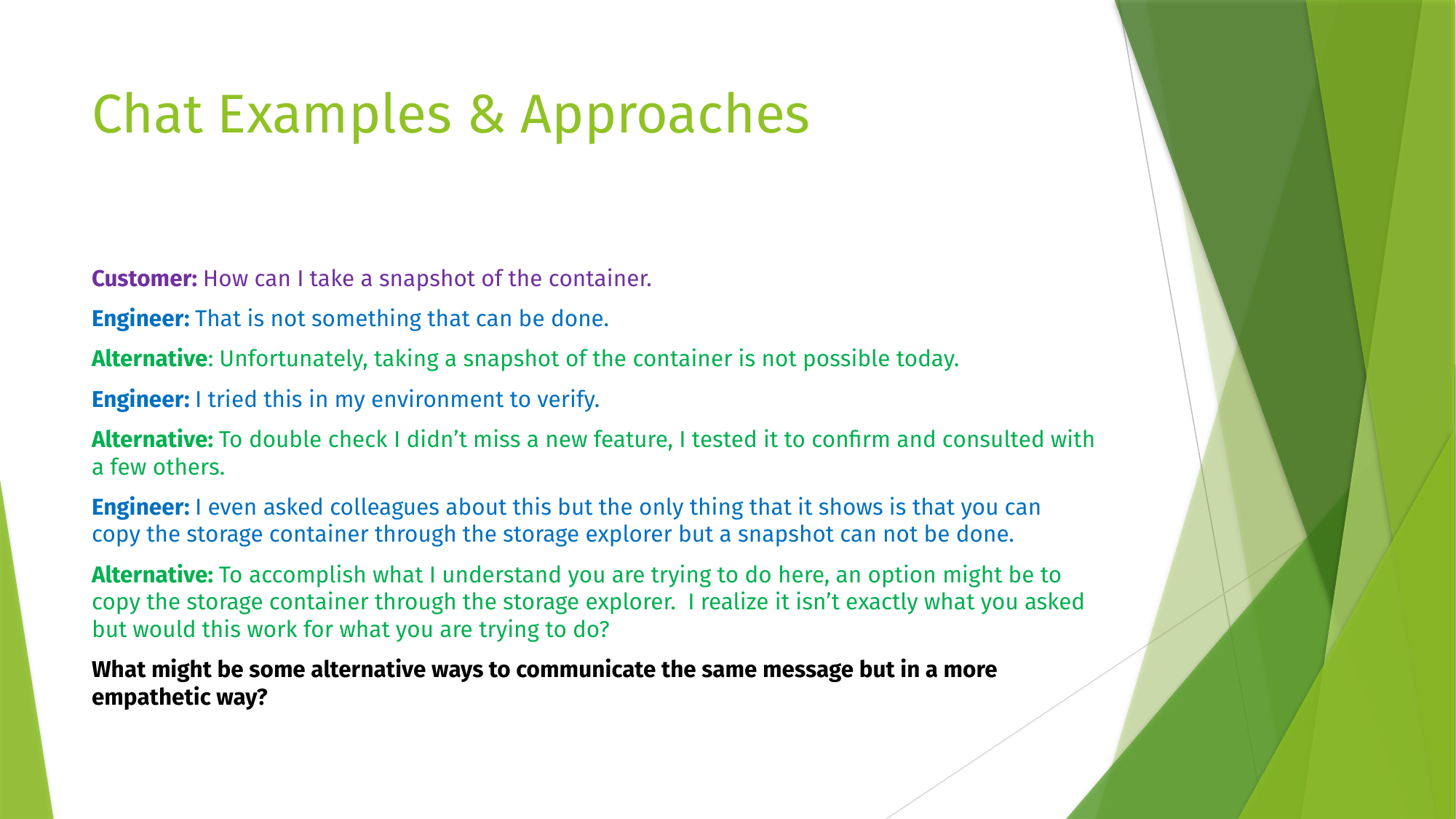

# Chat Examples & Approaches
Customer: How can I take a snapshot of the container.
Engineer: That is not something that can be done.
Alternative: Unfortunately, taking a snapshot of the container is not possible today.
Engineer: I tried this in my environment to verify.
Alternative: To double check I didn’t miss a new feature, I tested it to confirm and consulted with a few others.
Engineer: I even asked colleagues about this but the only thing that it shows is that you can copy the storage container through the storage explorer but a snapshot can not be done.
Alternative: To accomplish what I understand you are trying to do here, an option might be to copy the storage container through the storage explorer.  I realize it isn’t exactly what you asked but would this work for what you are trying to do?
What might be some alternative ways to communicate the same message but in a more empathetic way?